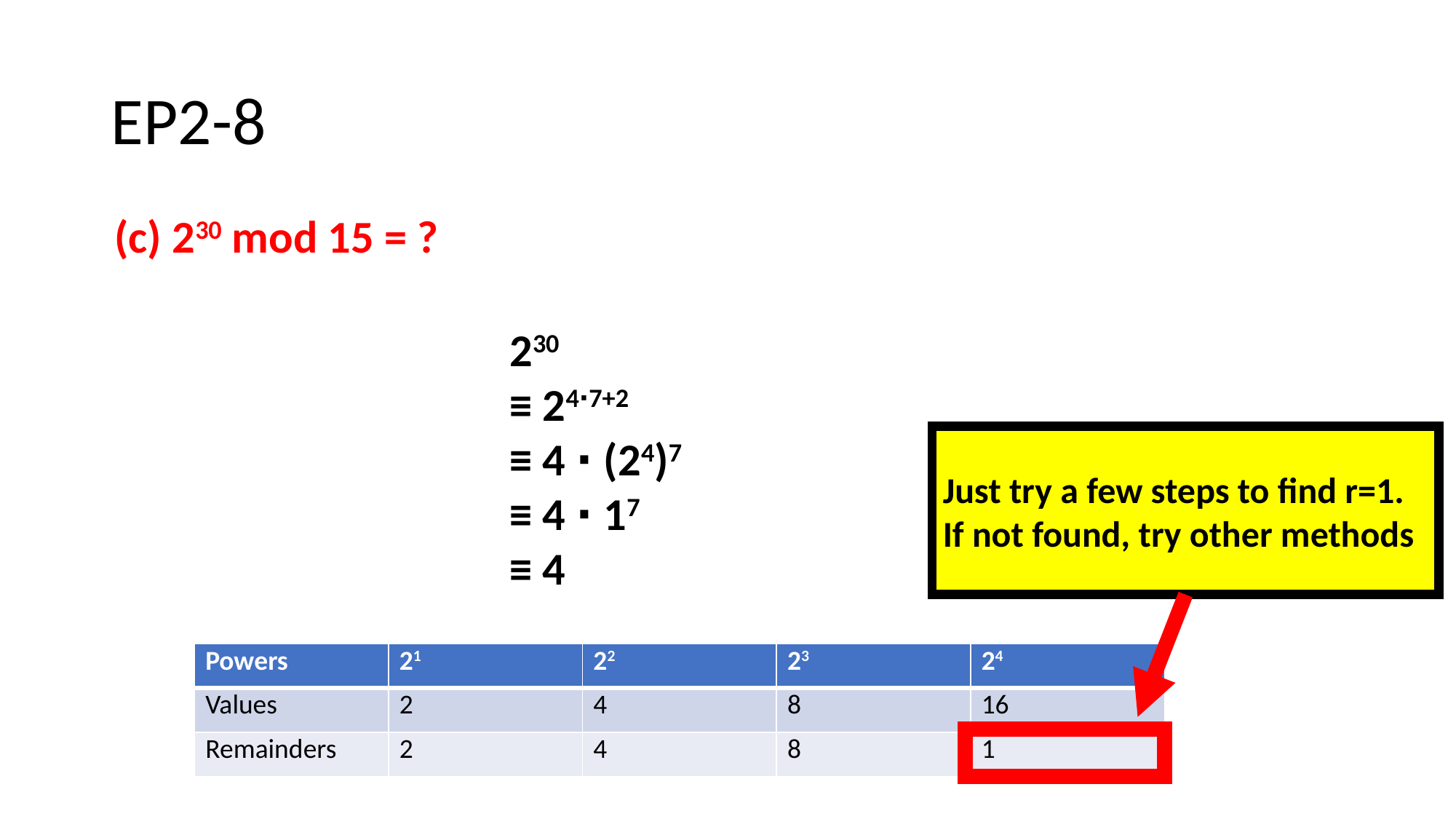

# EP2-8
(c) 230 mod 15 = ?
230
≡ 24⋅7+2
≡ 4 ⋅ (24)7
≡ 4 ⋅ 17
≡ 4
Just try a few steps to find r=1. If not found, try other methods
| Powers | 21 | 22 | 23 | 24 |
| --- | --- | --- | --- | --- |
| Values | 2 | 4 | 8 | 16 |
| Remainders | 2 | 4 | 8 | 1 |